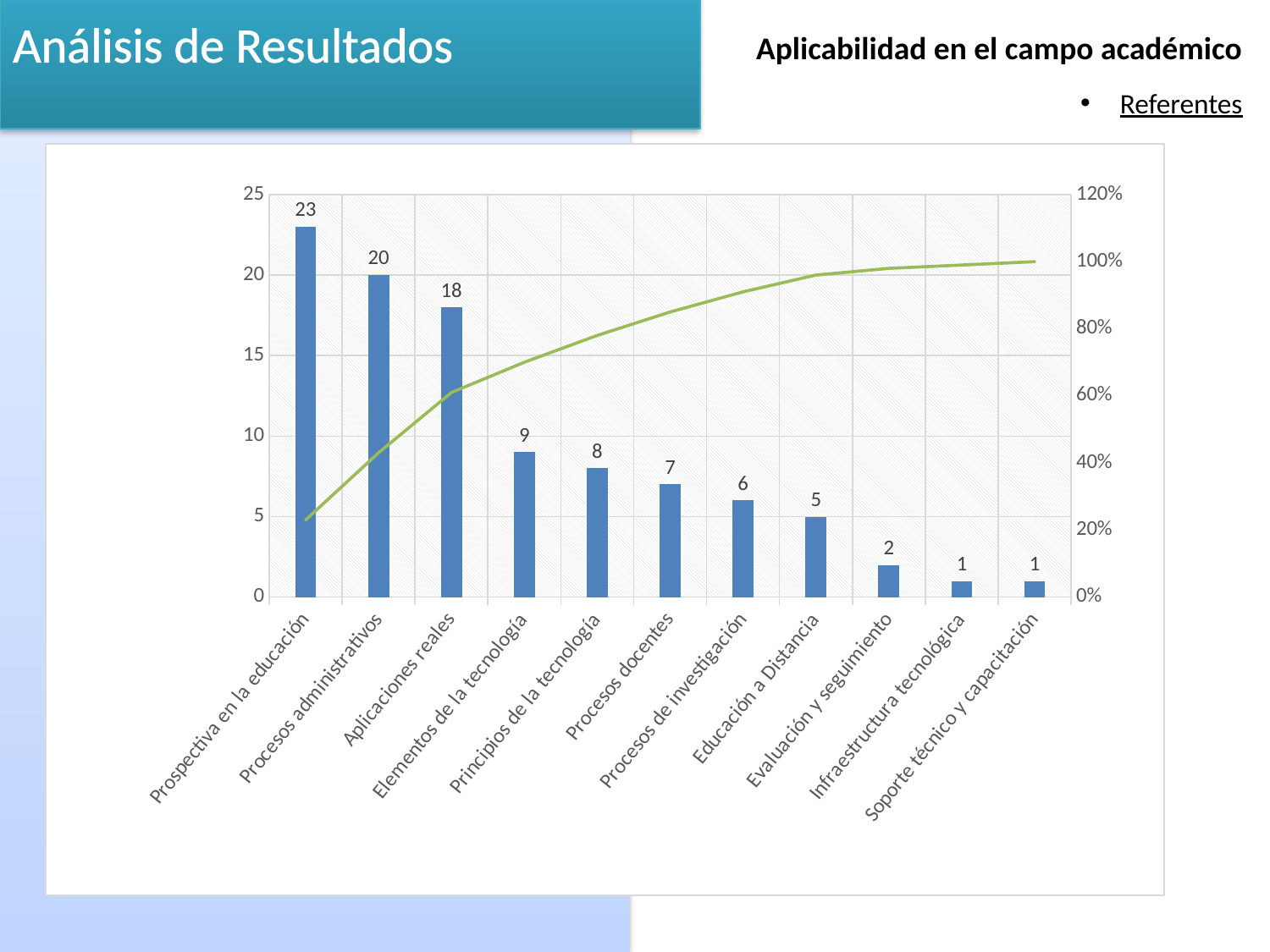

Análisis de Resultados
Aplicabilidad en el campo académico
Referentes

### Chart

| Category | Totales |  |
|---|---|---|
| Prospectiva en la educación | 23.0 | 0.23 |
| Procesos administrativos | 20.0 | 0.43 |
| Aplicaciones reales | 18.0 | 0.61 |
| Elementos de la tecnología | 9.0 | 0.7 |
| Principios de la tecnología | 8.0 | 0.78 |
| Procesos docentes | 7.0 | 0.85 |
| Procesos de investigación | 6.0 | 0.91 |
| Educación a Distancia | 5.0 | 0.96 |
| Evaluación y seguimiento | 2.0 | 0.98 |
| Infraestructura tecnológica | 1.0 | 0.99 |
| Soporte técnico y capacitación | 1.0 | 1.0 |